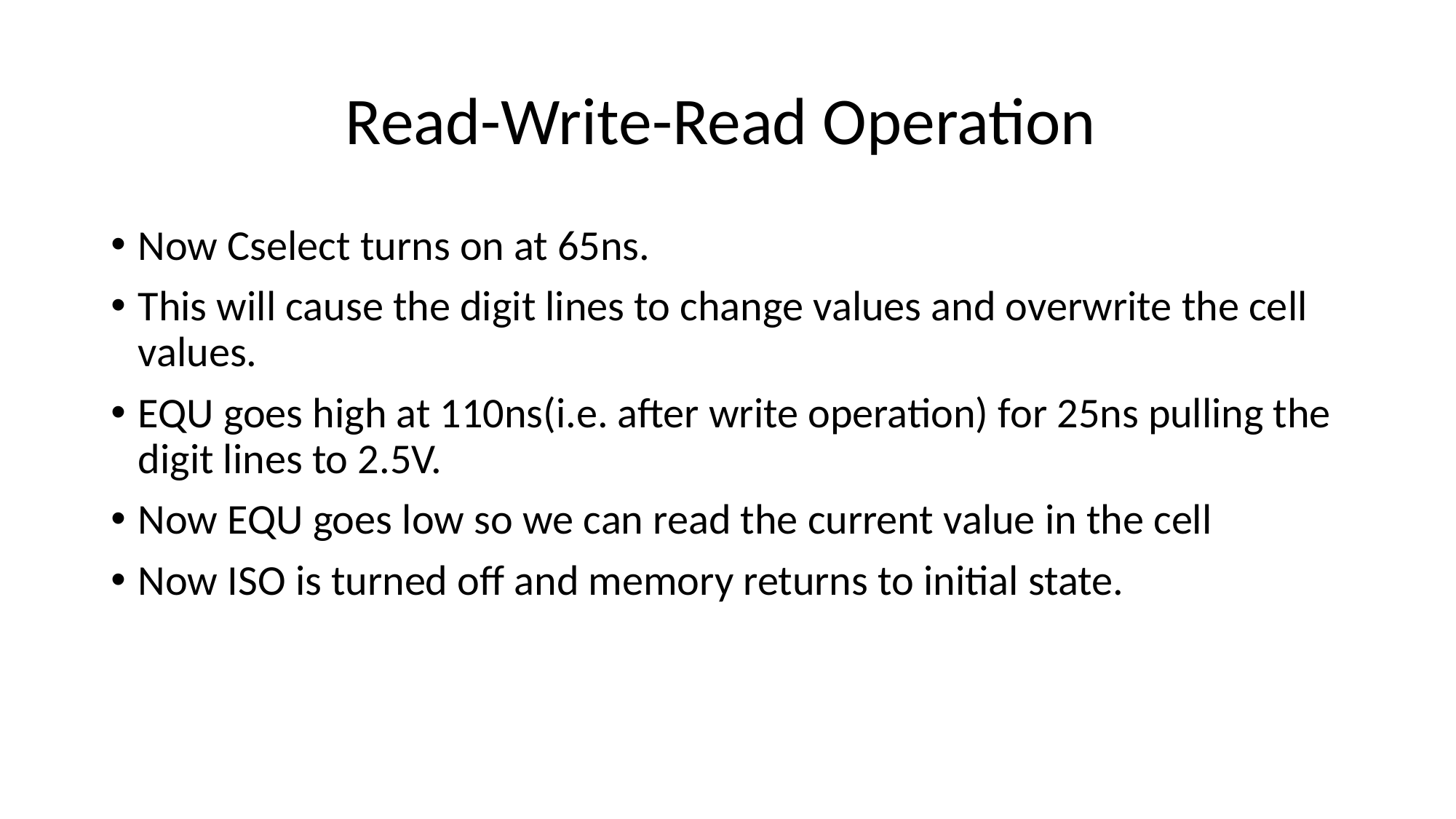

# Read-Write-Read Operation
Now Cselect turns on at 65ns.
This will cause the digit lines to change values and overwrite the cell values.
EQU goes high at 110ns(i.e. after write operation) for 25ns pulling the digit lines to 2.5V.
Now EQU goes low so we can read the current value in the cell
Now ISO is turned off and memory returns to initial state.